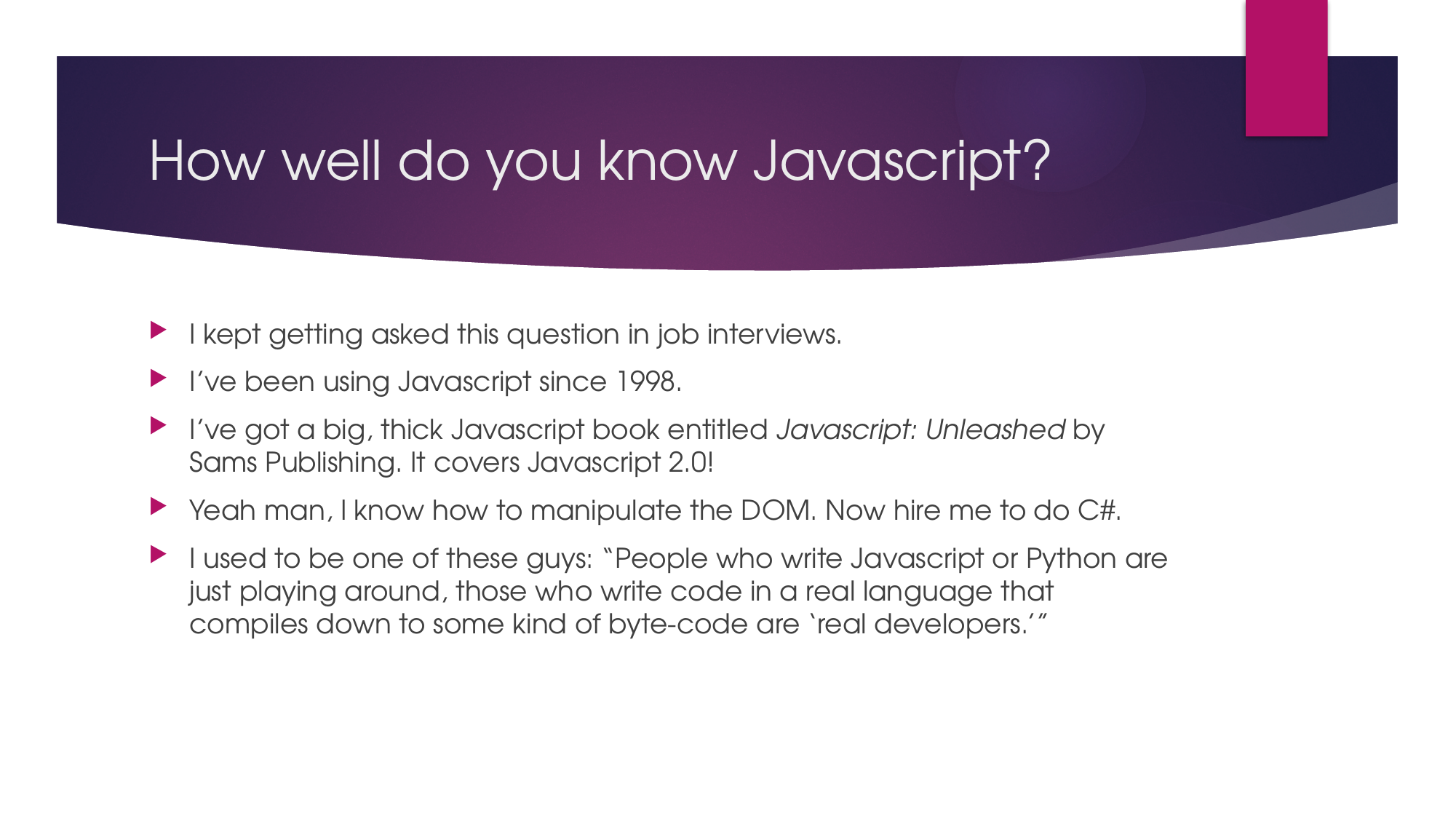

# How well do you know Javascript?
I kept getting asked this question in job interviews.
I’ve been using Javascript since 1998.
I’ve got a big, thick Javascript book entitled Javascript: Unleashed by Sams Publishing. It covers Javascript 2.0!
Yeah man, I know how to manipulate the DOM. Now hire me to do C#.
I used to be one of these guys: “People who write Javascript or Python are just playing around, those who write code in a real language that compiles down to some kind of byte-code are ‘real developers.’”